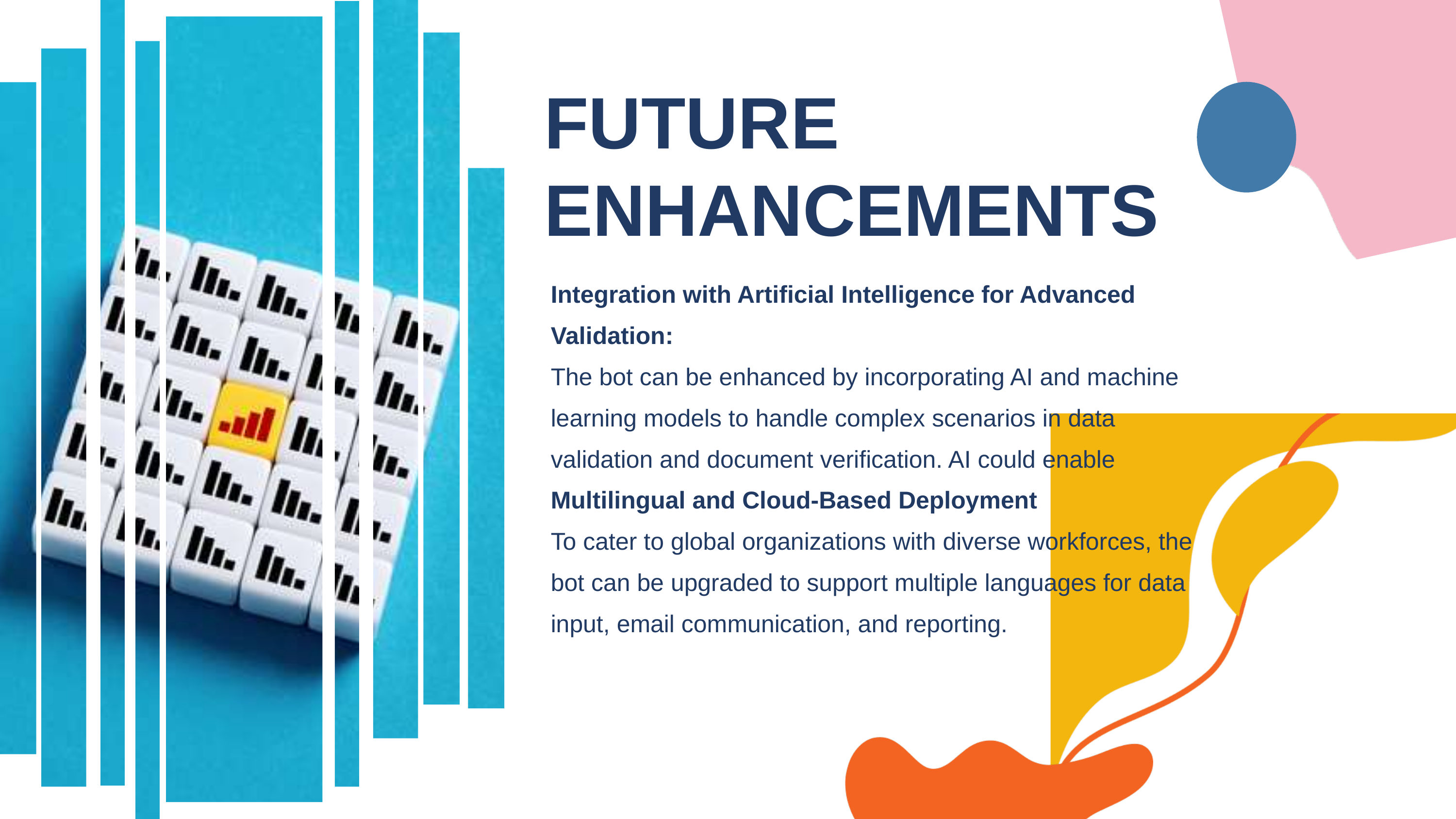

FUTURE ENHANCEMENTS

Integration with Artificial Intelligence for Advanced Validation:
The bot can be enhanced by incorporating AI and machine learning models to handle complex scenarios in data validation and document verification. AI could enable
Multilingual and Cloud-Based Deployment
To cater to global organizations with diverse workforces, the bot can be upgraded to support multiple languages for data input, email communication, and reporting.